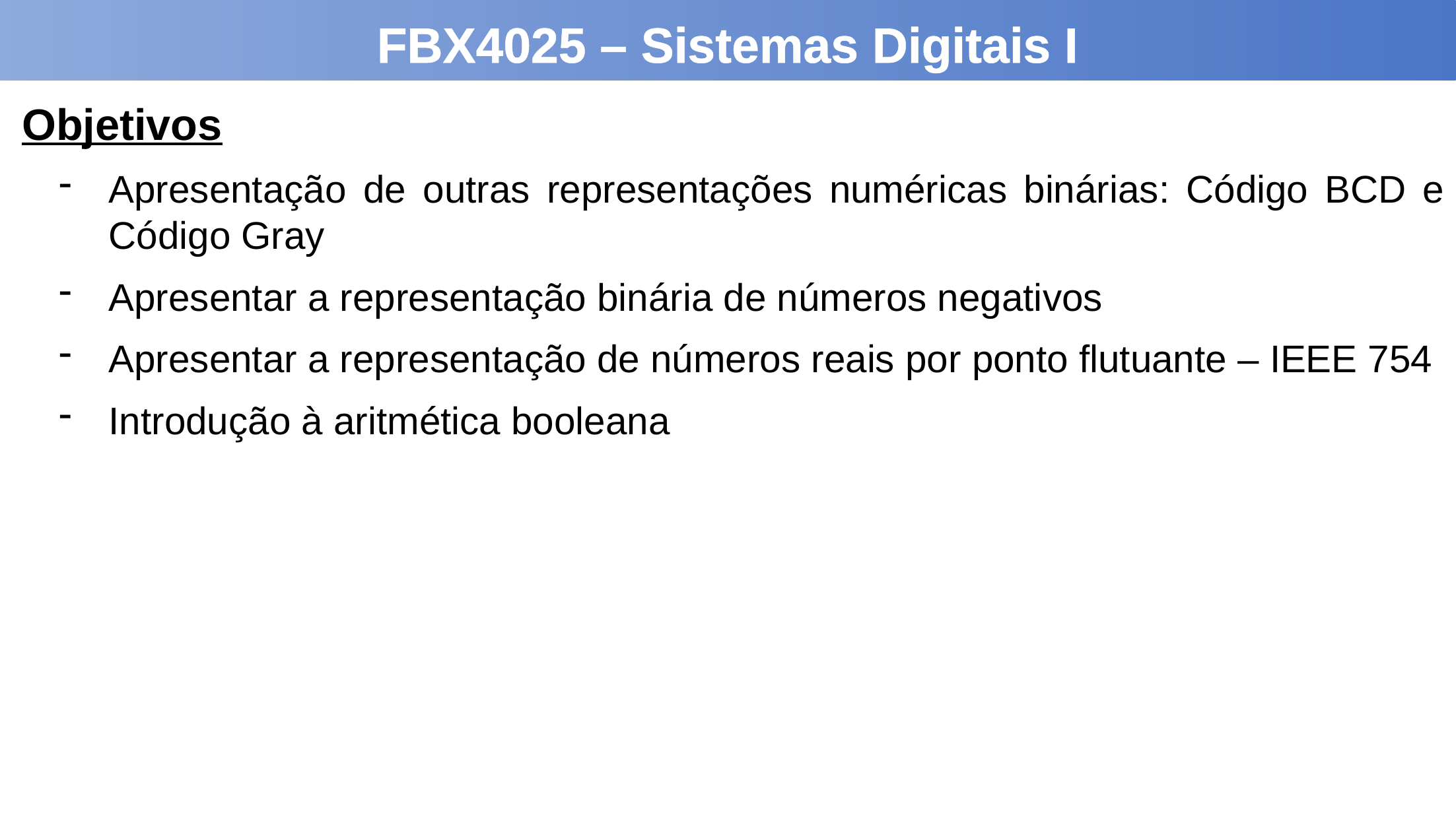

FBX4025 – Sistemas Digitais I
 Objetivos
Apresentação de outras representações numéricas binárias: Código BCD e Código Gray
Apresentar a representação binária de números negativos
Apresentar a representação de números reais por ponto flutuante – IEEE 754
Introdução à aritmética booleana